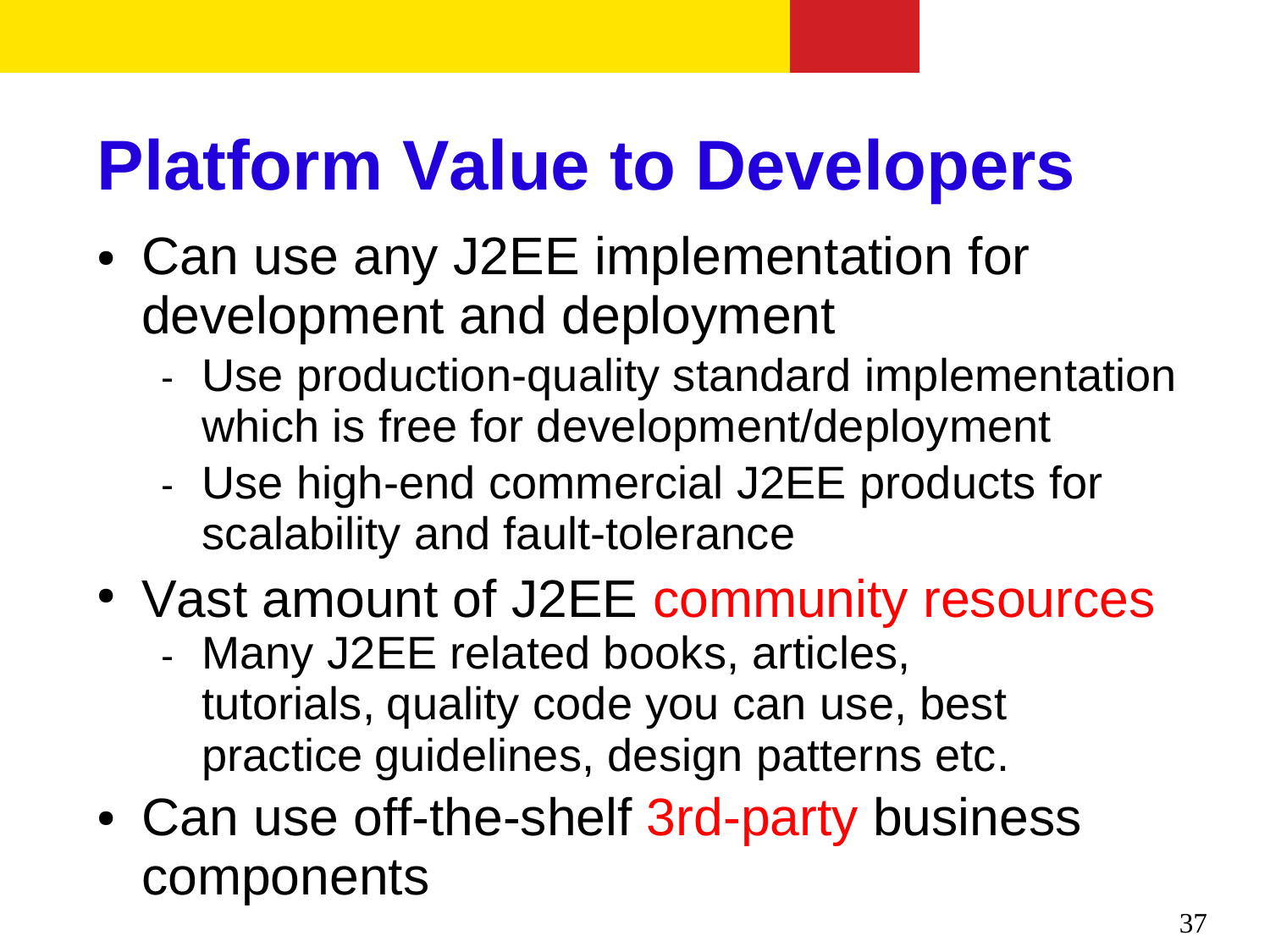

# Platform Value to Developers
Can use any J2EE implementation for development and deployment
Use production-quality standard implementation which is free for development/deployment
Use high-end commercial J2EE products for scalability and fault-tolerance
●
−
−
Vast amount of J2EE community resources
●
Many J2EE related books, articles, tutorials, quality code you can use, best practice guidelines, design patterns etc.
Can use off-the-shelf 3rd-party business components
−
●
37